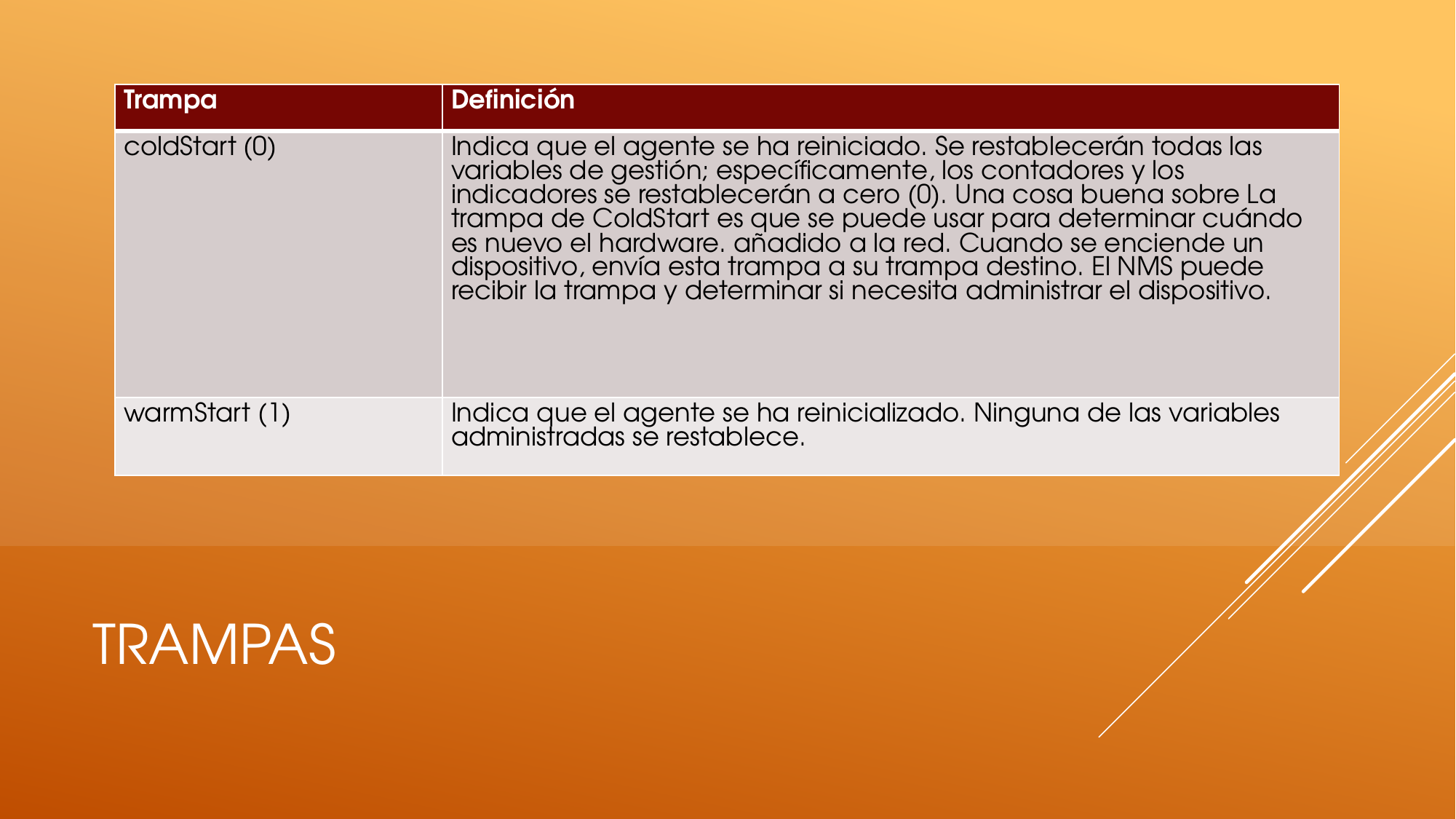

| Trampa | Definición |
| --- | --- |
| coldStart (0) | Indica que el agente se ha reiniciado. Se restablecerán todas las variables de gestión; específicamente, los contadores y los indicadores se restablecerán a cero (0). Una cosa buena sobre La trampa de ColdStart es que se puede usar para determinar cuándo es nuevo el hardware. añadido a la red. Cuando se enciende un dispositivo, envía esta trampa a su trampa destino. El NMS puede recibir la trampa y determinar si necesita administrar el dispositivo. |
| warmStart (1) | Indica que el agente se ha reinicializado. Ninguna de las variables administradas se restablece. |
# Trampas